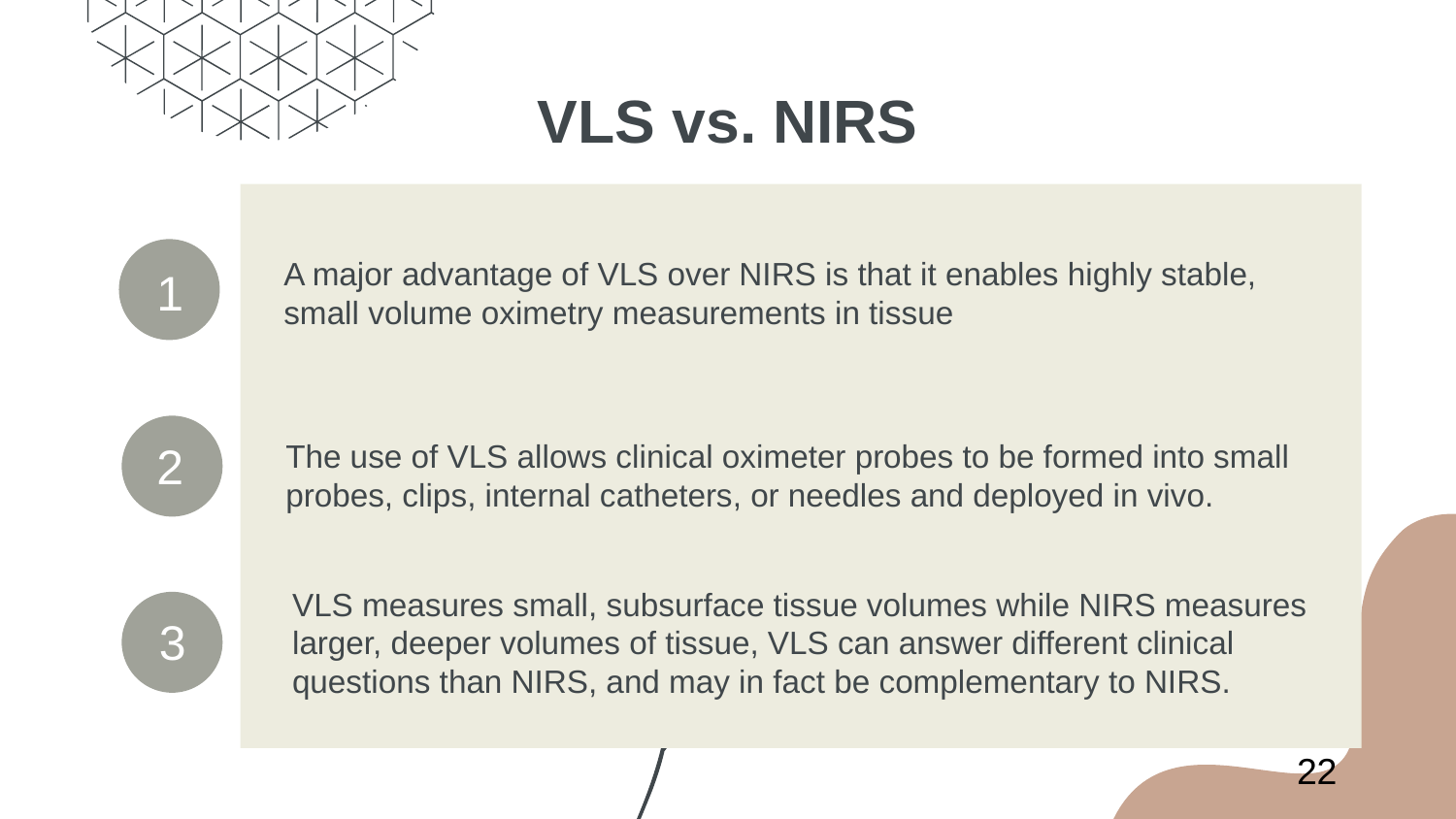

# VLS vs. NIRS

A major advantage of VLS over NIRS is that it enables highly stable, small volume oximetry measurements in tissue
1

2
The use of VLS allows clinical oximeter probes to be formed into small probes, clips, internal catheters, or needles and deployed in vivo.

VLS measures small, subsurface tissue volumes while NIRS measures larger, deeper volumes of tissue, VLS can answer different clinical questions than NIRS, and may in fact be complementary to NIRS.
3
22